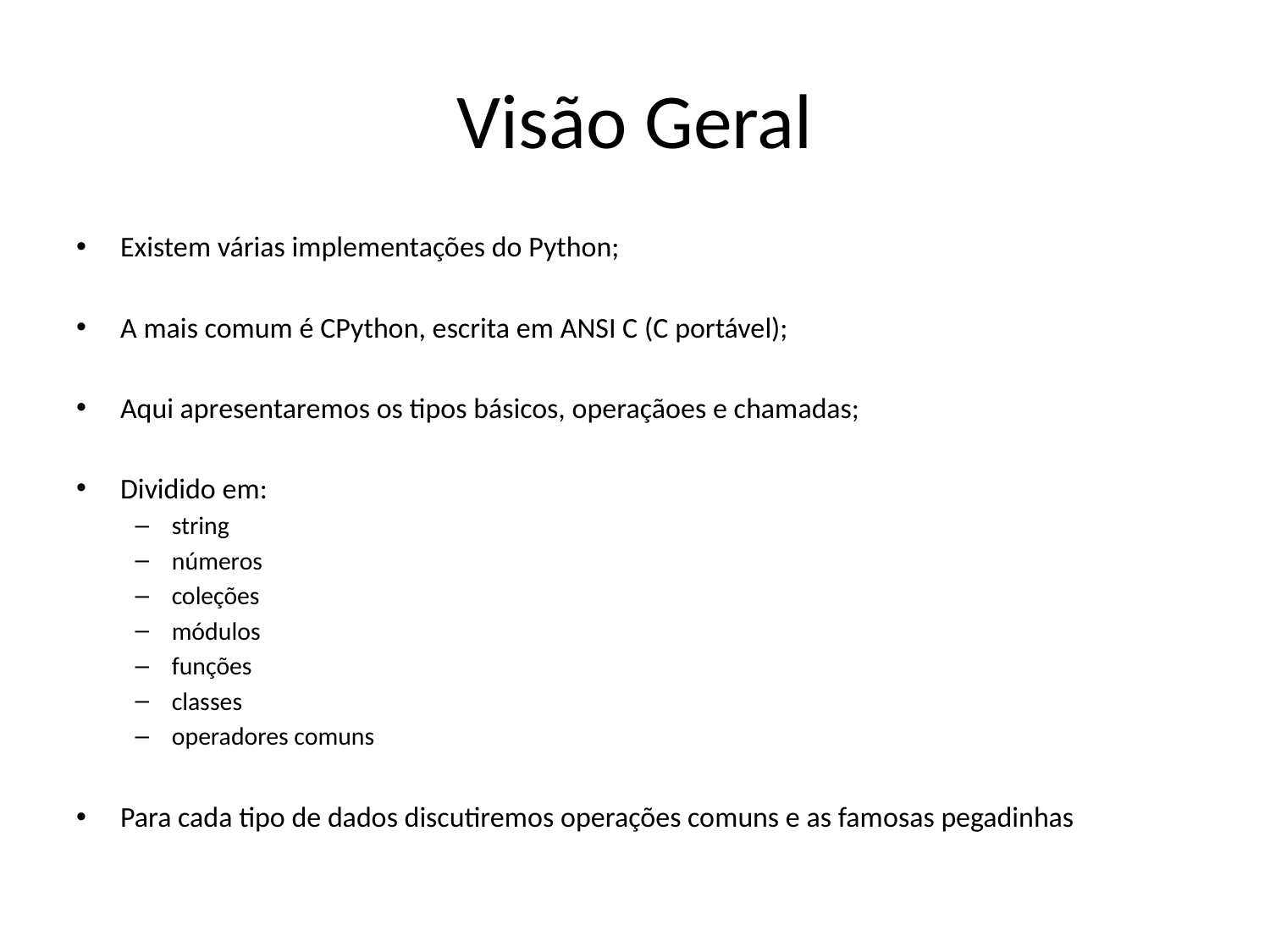

# Visão Geral
Existem várias implementações do Python;

A mais comum é CPython, escrita em ANSI C (C portável);

Aqui apresentaremos os tipos básicos, operaçãoes e chamadas;

Dividido em:
string
números
coleções
módulos
funções
classes
operadores comuns

Para cada tipo de dados discutiremos operações comuns e as famosas pegadinhas